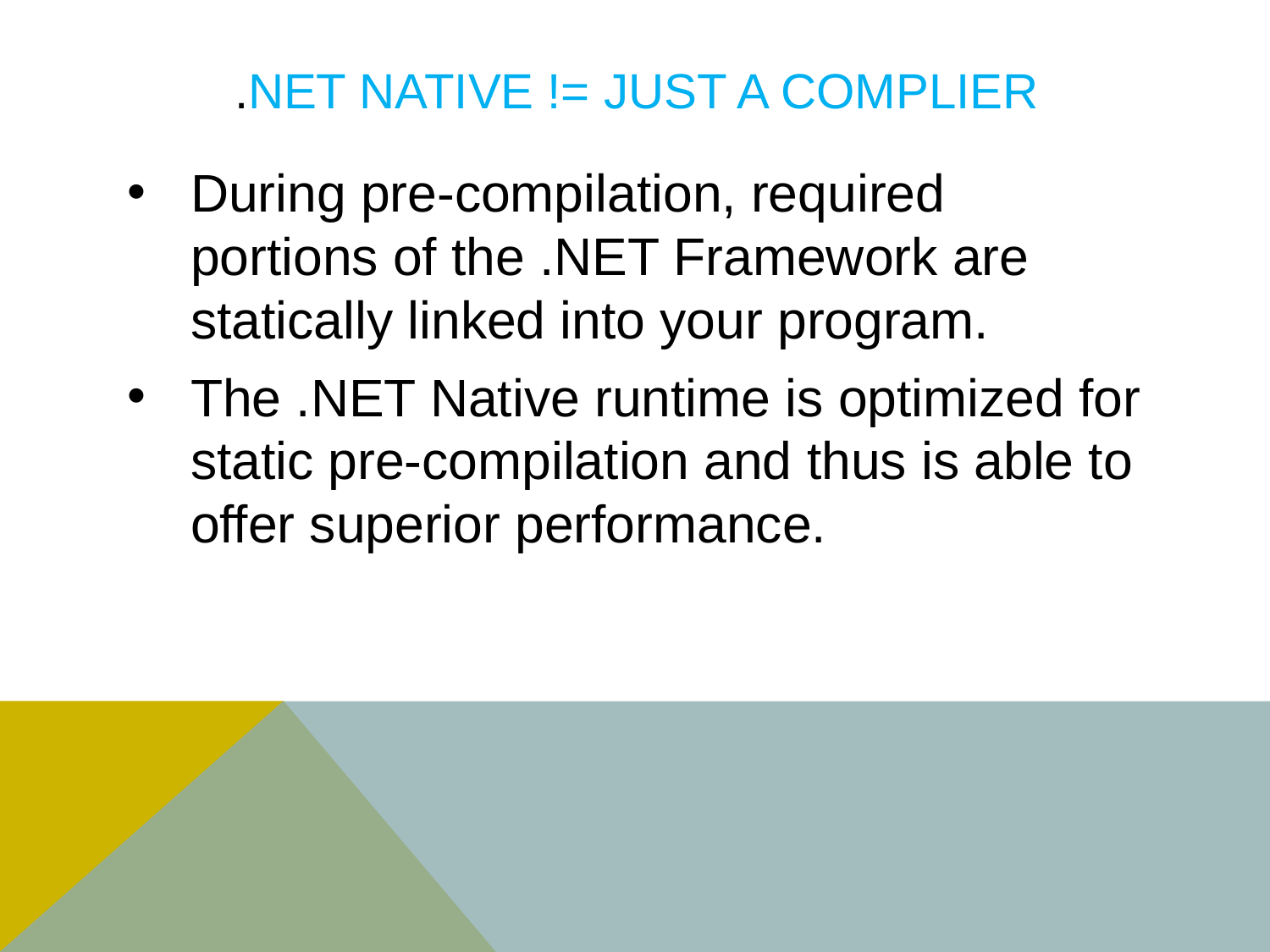

# .Net Native != Just a Complier
During pre-compilation, required portions of the .NET Framework are statically linked into your program.
The .NET Native runtime is optimized for static pre-compilation and thus is able to offer superior performance.